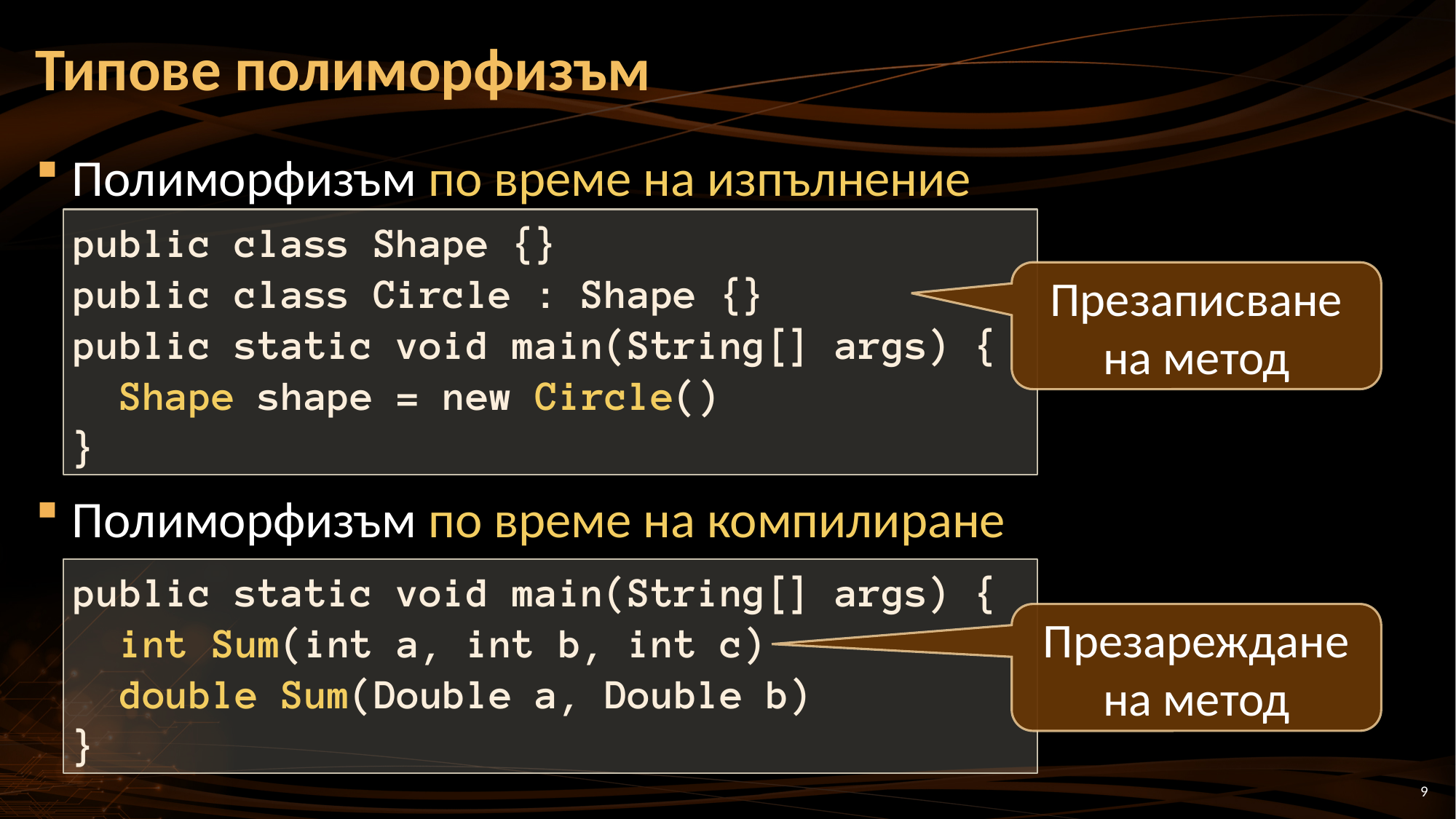

# Типове полиморфизъм
Полиморфизъм по време на изпълнение

Полиморфизъм по време на компилиране
public class Shape {}
public class Circle : Shape {}
public static void main(String[] args) {
  Shape shape = new Circle()
}
Презаписване на метод
public static void main(String[] args) {
  int Sum(int a, int b, int c)
  double Sum(Double a, Double b)
}
Презареждане на метод
9